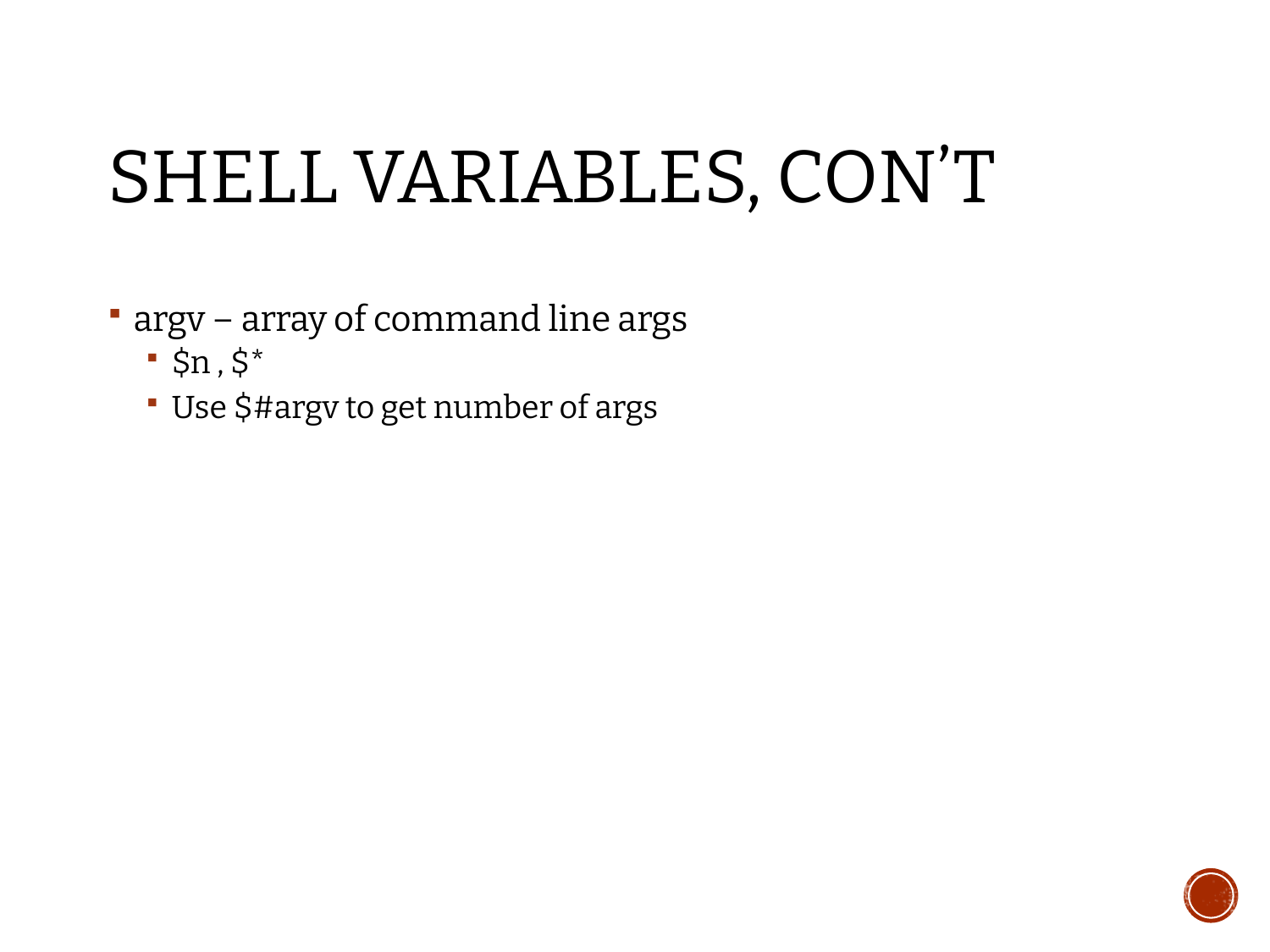

# Shell Variables, con’t
argv – array of command line args
$n , $*
Use $#argv to get number of args